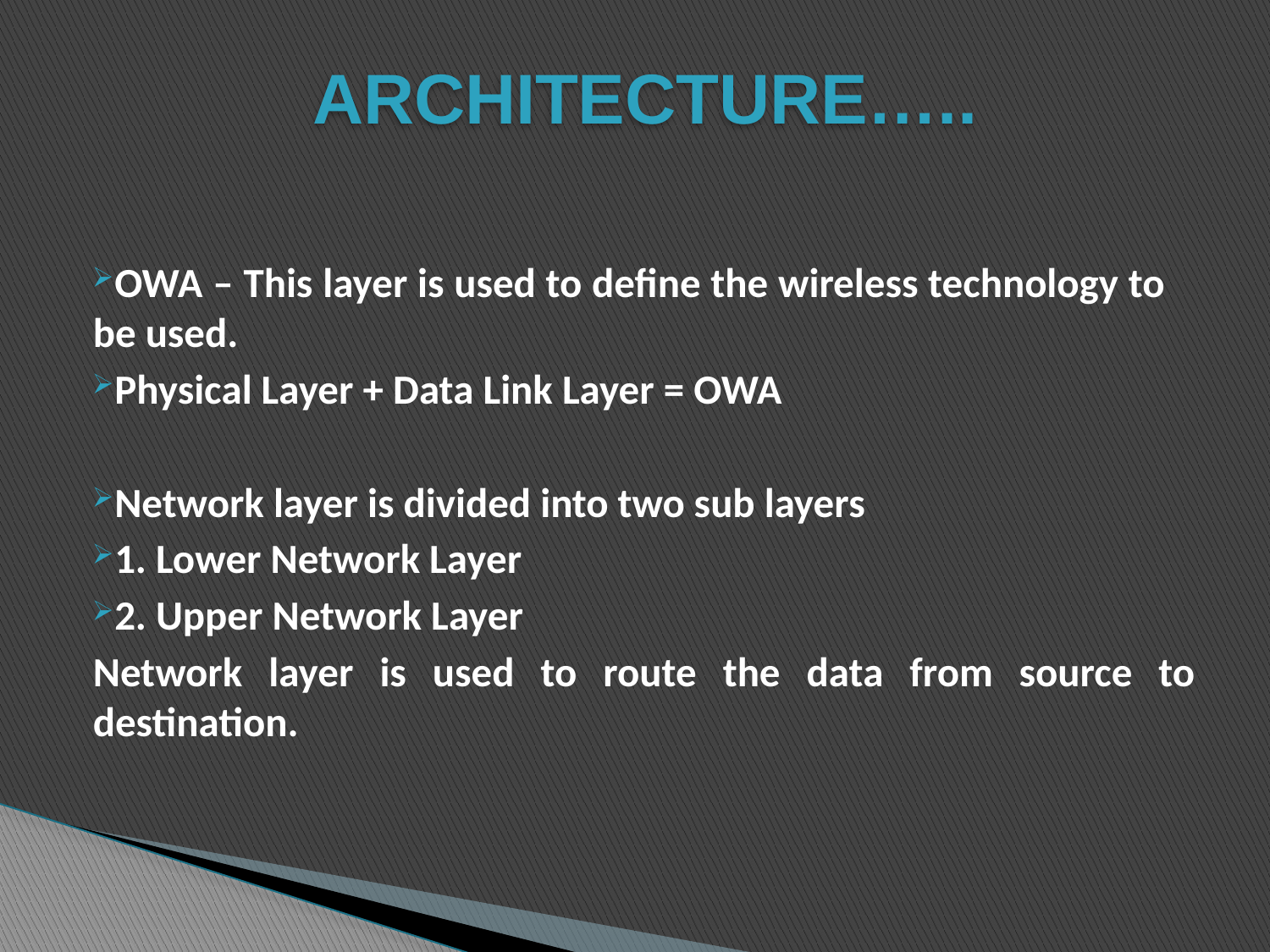

# ARCHITECTURE…..
OWA – This layer is used to define the wireless technology to    be used.
Physical Layer + Data Link Layer = OWA

Network layer is divided into two sub layers
1. Lower Network Layer
2. Upper Network Layer
Network layer is used to route the data from source to destination.